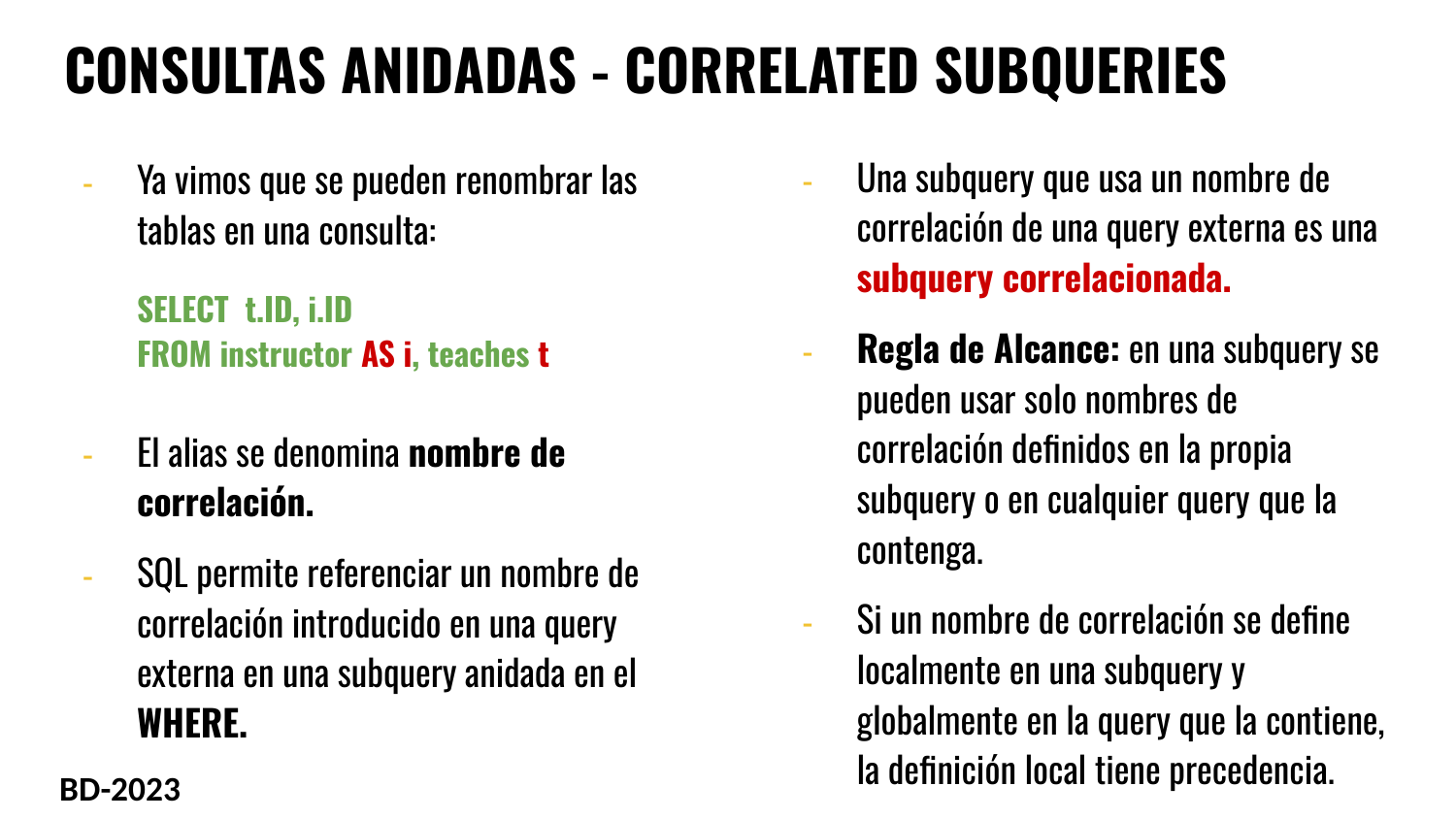

# CONSULTAS ANIDADAS - CORRELATED SUBQUERIES
Una subquery que usa un nombre de correlación de una query externa es una subquery correlacionada.
Regla de Alcance: en una subquery se pueden usar solo nombres de correlación definidos en la propia subquery o en cualquier query que la contenga.
Si un nombre de correlación se define localmente en una subquery y globalmente en la query que la contiene, la definición local tiene precedencia.

Ya vimos que se pueden renombrar las tablas en una consulta:
SELECT  t.ID, i.ID
FROM instructor AS i, teaches t

El alias se denomina nombre de correlación.
SQL permite referenciar un nombre de correlación introducido en una query externa en una subquery anidada en el WHERE.

BD-2023